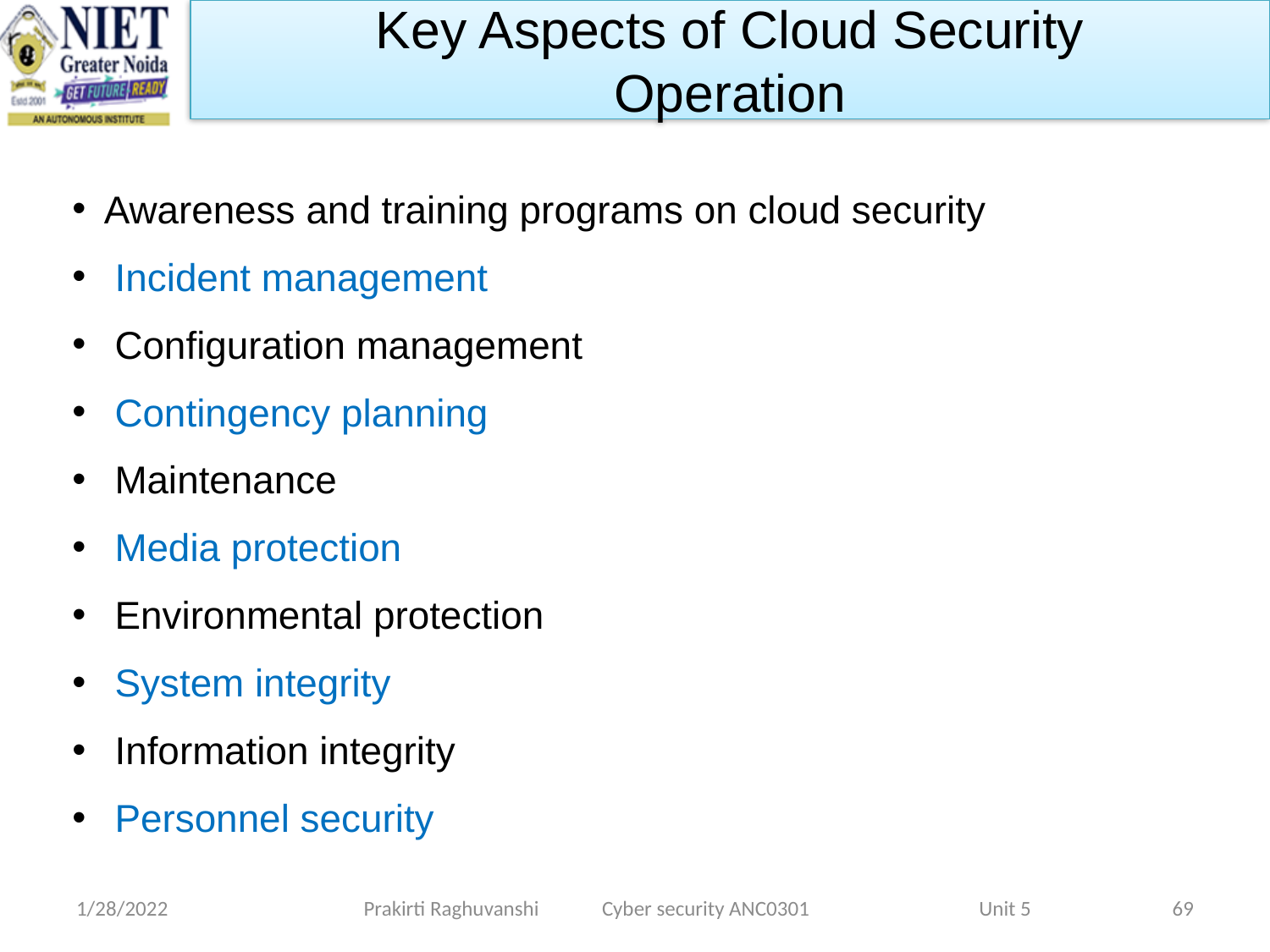

Key Aspects of Cloud Security
Operation
Awareness and training programs on cloud security
 Incident management
 Configuration management
 Contingency planning
 Maintenance
 Media protection
 Environmental protection
 System integrity
 Information integrity
 Personnel security
1/28/2022
Prakirti Raghuvanshi             Cyber security ANC0301                                   Unit 5
69